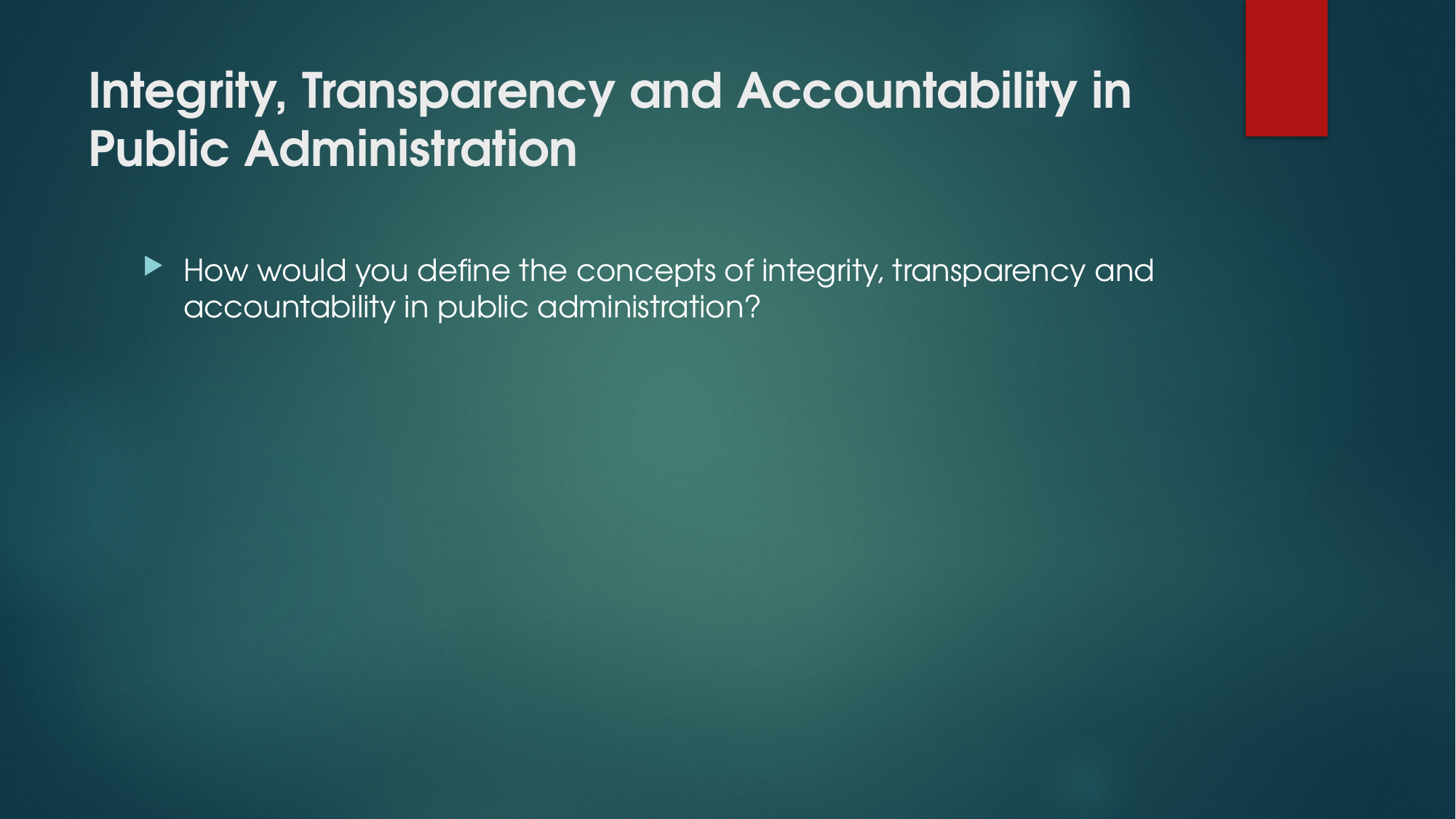

# Integrity, Transparency and Accountability in Public Administration
How would you define the concepts of integrity, transparency and accountability in public administration?